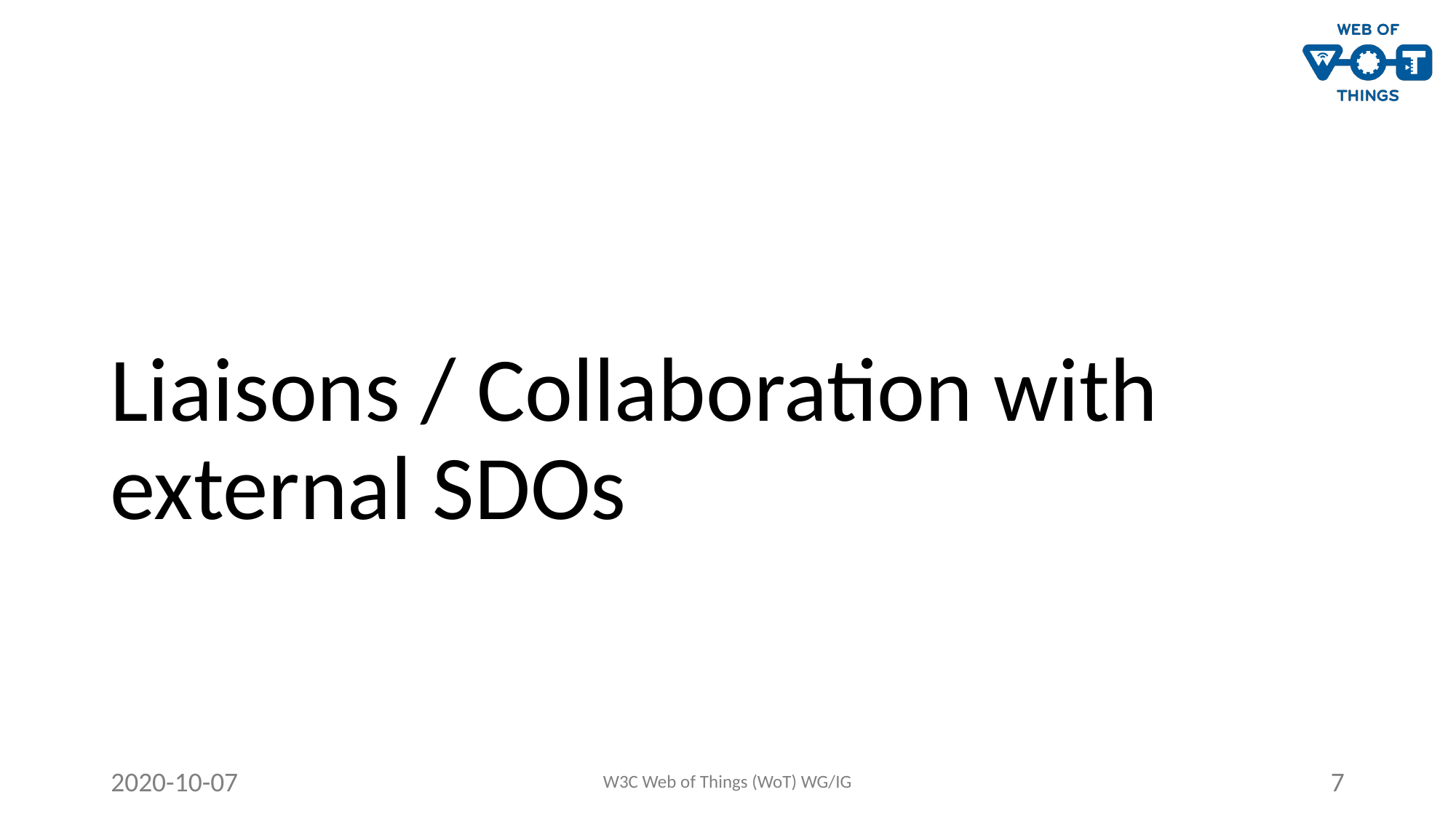

# Liaisons / Collaboration with external SDOs

2020-10-07
W3C Web of Things (WoT) WG/IG
7